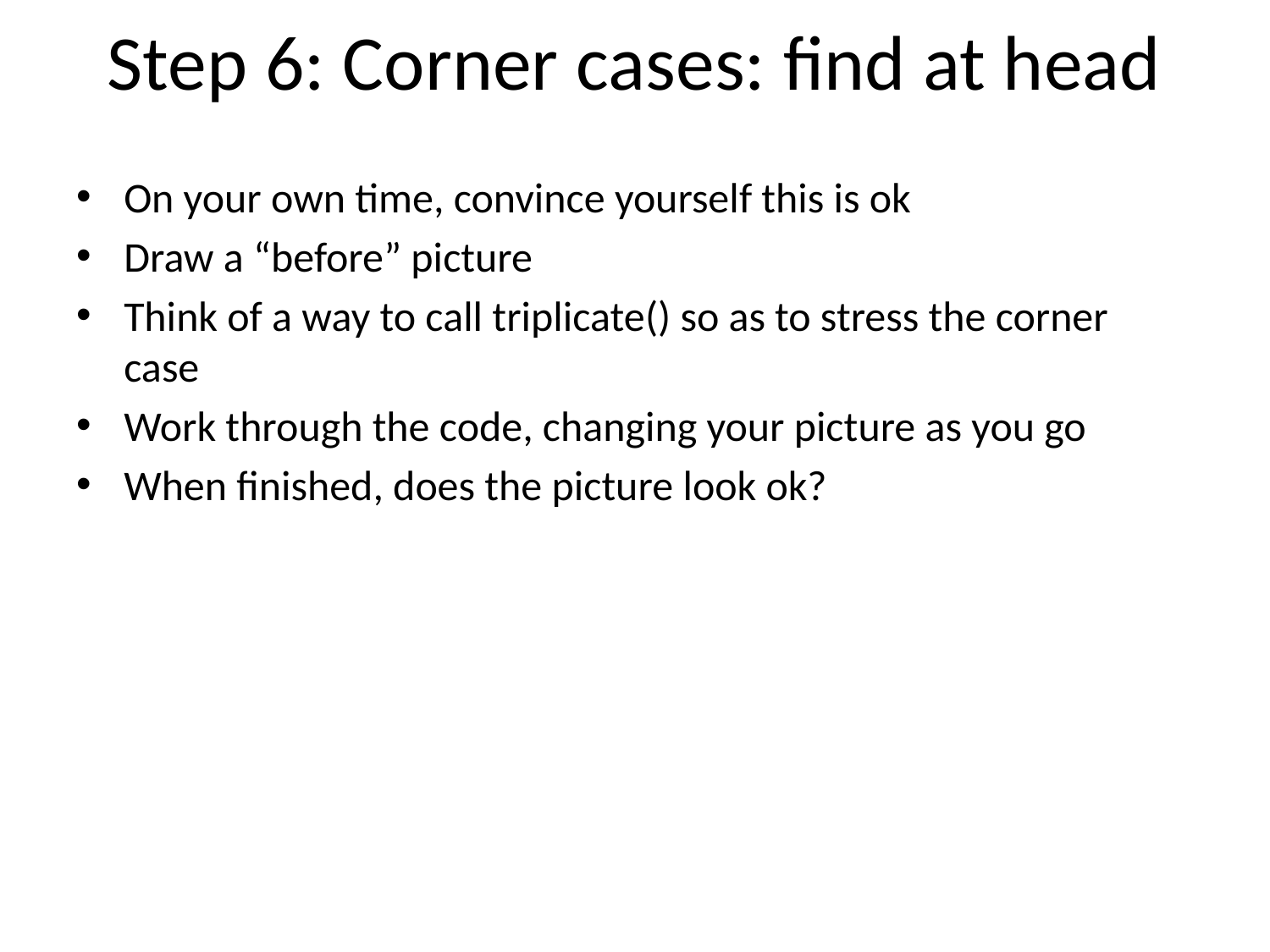

# Step 6: Corner cases: find at head
On your own time, convince yourself this is ok
Draw a “before” picture
Think of a way to call triplicate() so as to stress the corner case
Work through the code, changing your picture as you go
When finished, does the picture look ok?